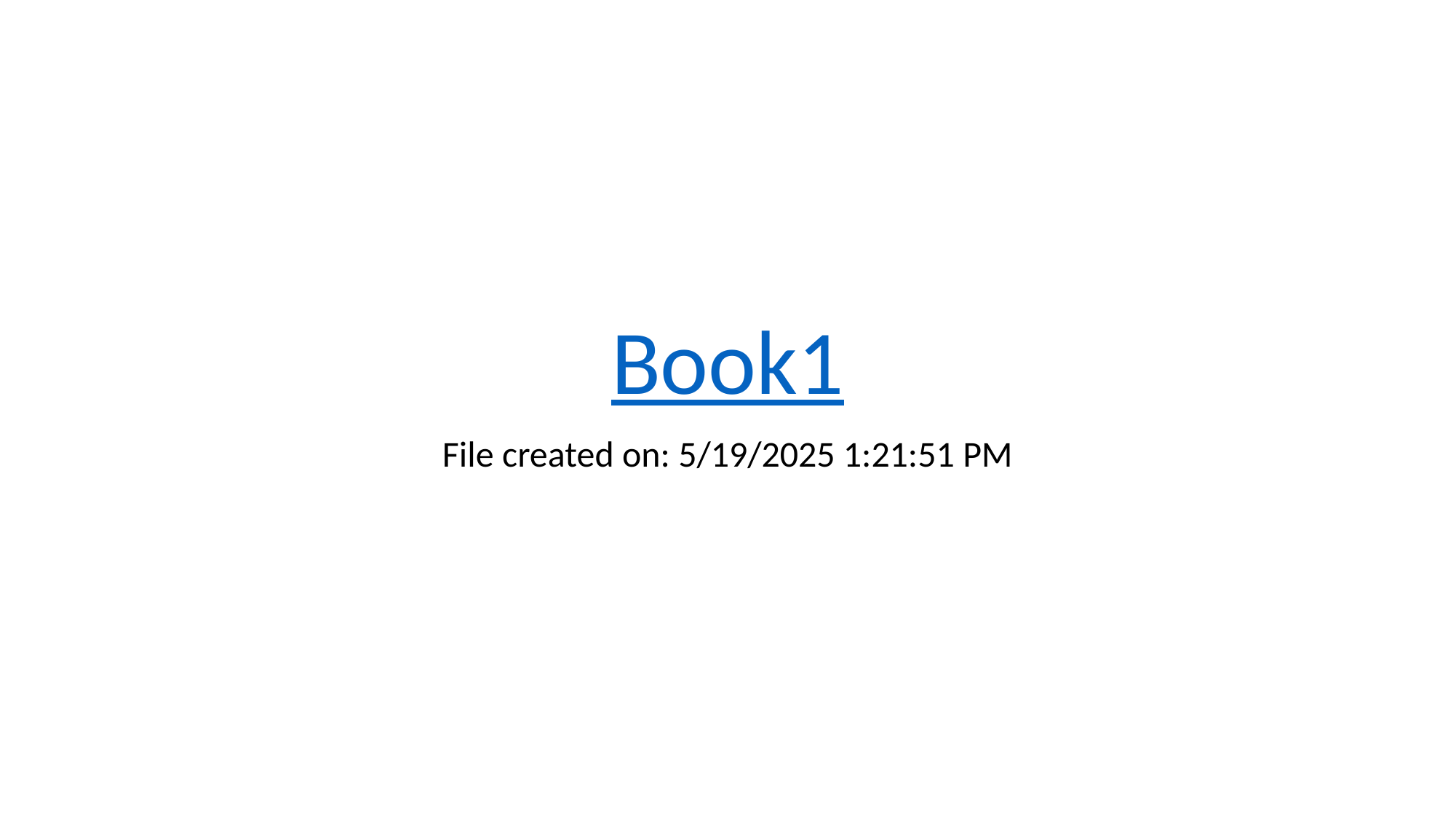

# Book1
File created on: 5/19/2025 1:21:51 PM